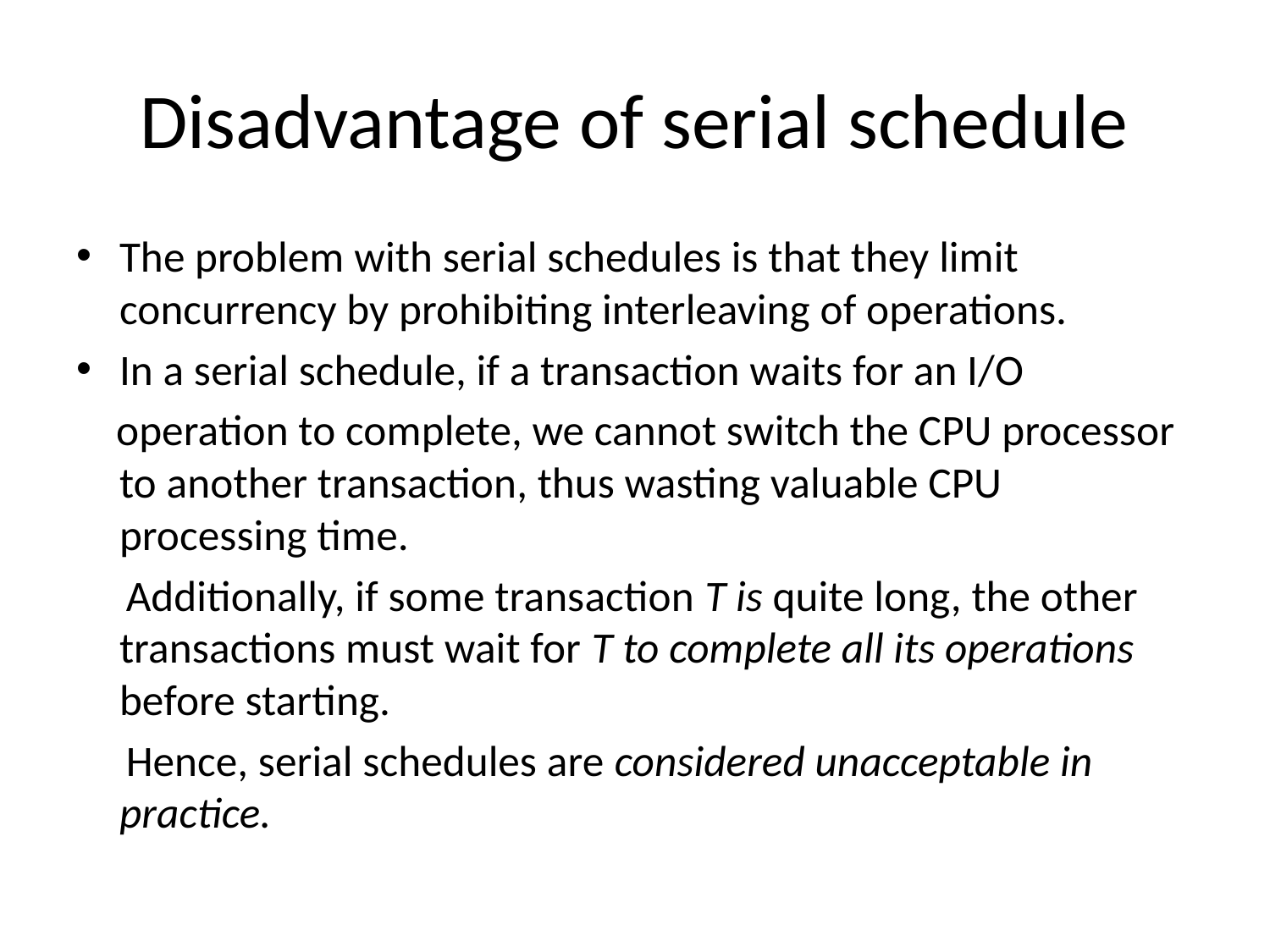

# Disadvantage of serial schedule
The problem with serial schedules is that they limit concurrency by prohibiting interleaving of operations.
In a serial schedule, if a transaction waits for an I/O
    operation to complete, we cannot switch the CPU processor to another transaction, thus wasting valuable CPU processing time.
     Additionally, if some transaction T is quite long, the other transactions must wait for T to complete all its operations before starting.
     Hence, serial schedules are considered unacceptable in practice.